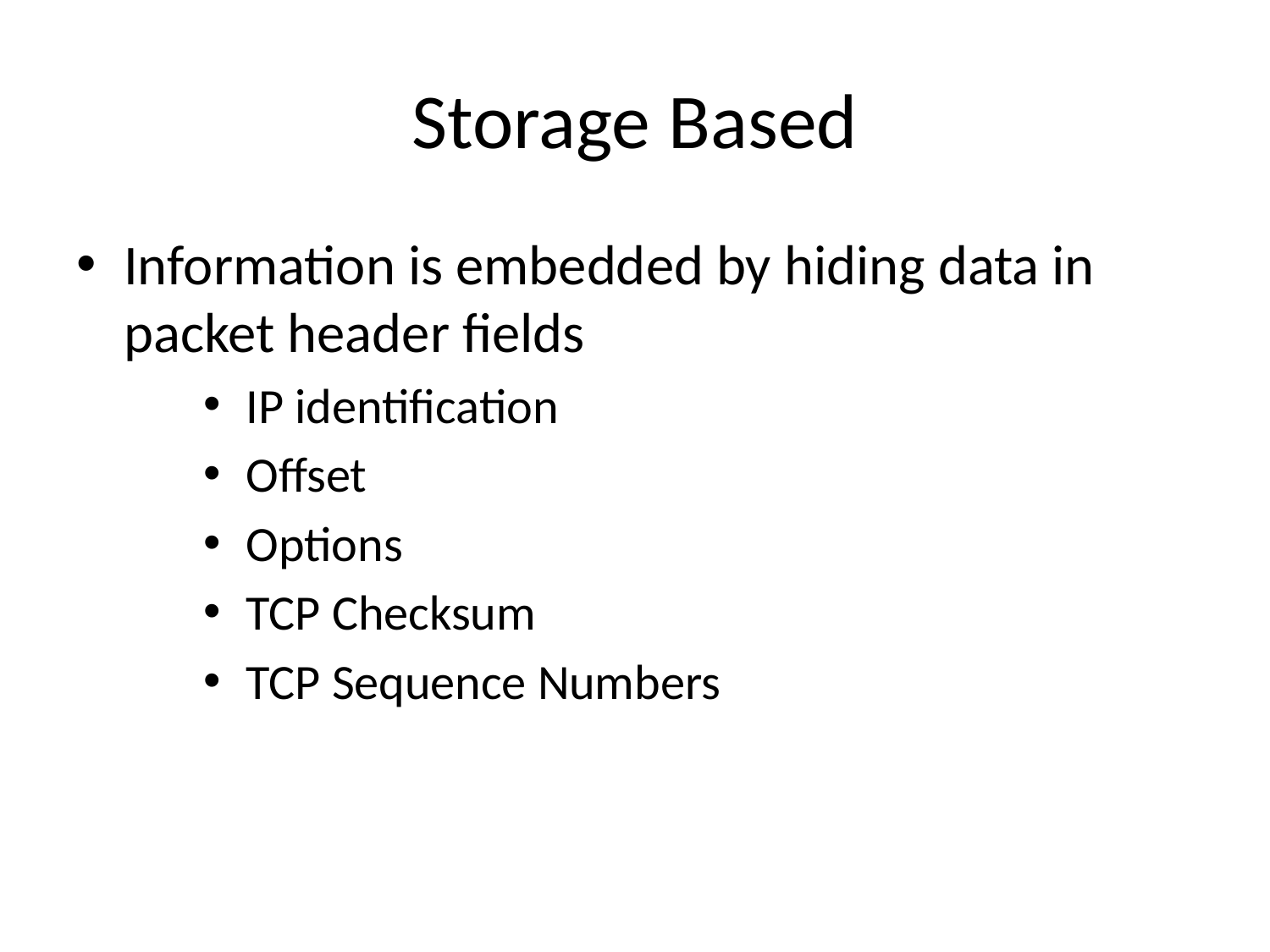

# Storage Based
Information is embedded by hiding data in packet header fields
 IP identification
 Offset
 Options
 TCP Checksum
 TCP Sequence Numbers